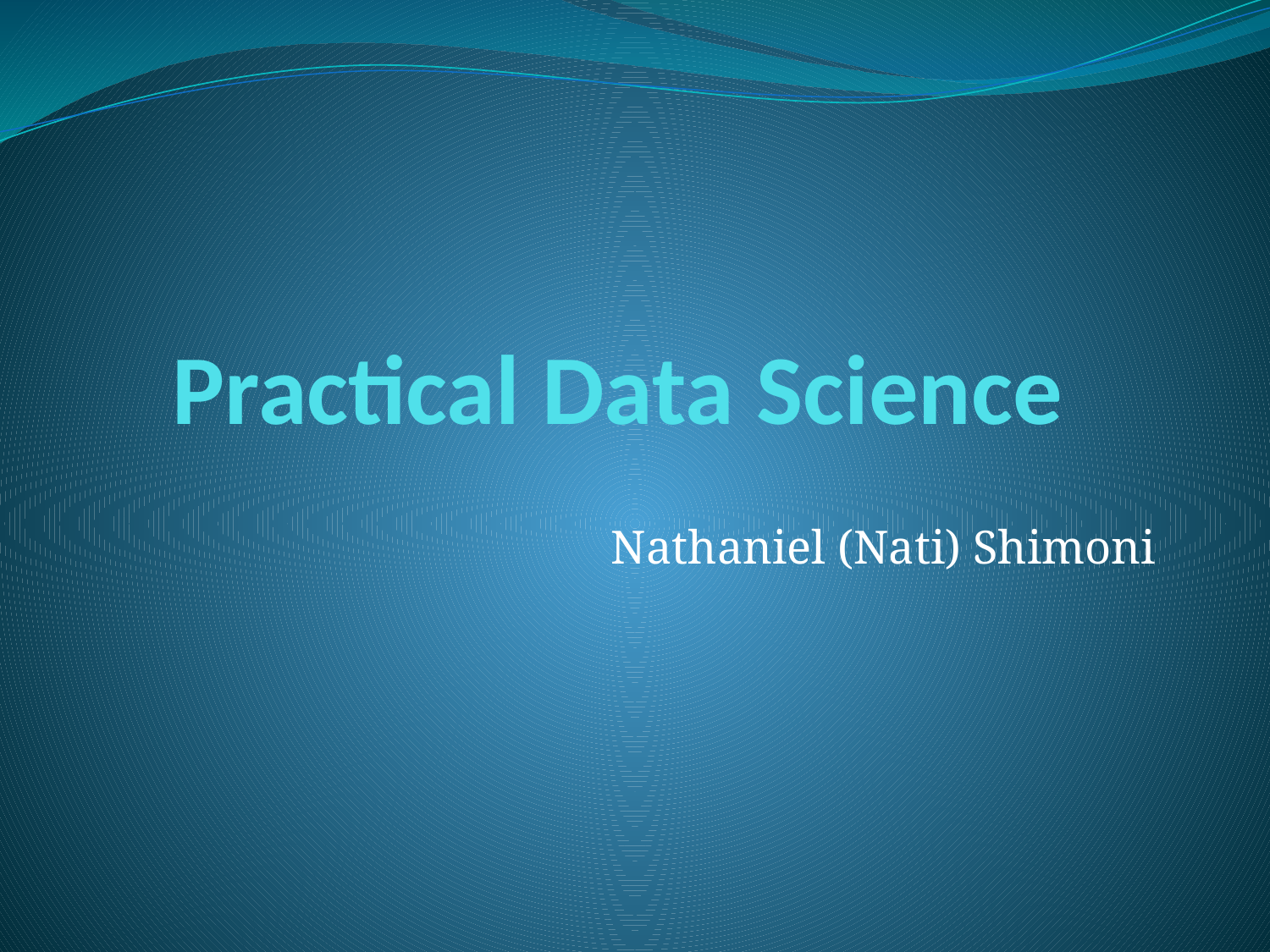

# Practical Data Science

Nathaniel (Nati) Shimoni